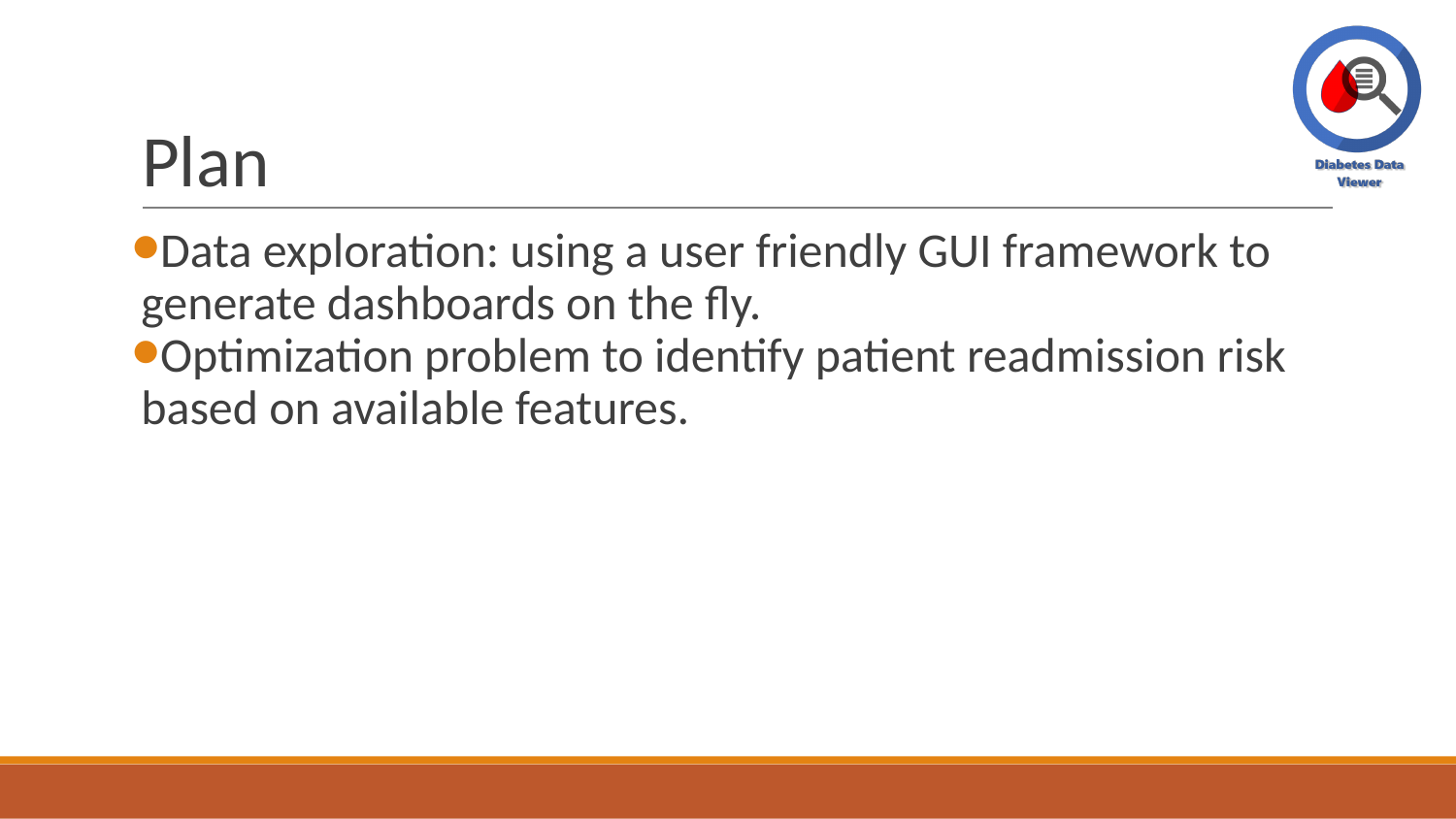

# Plan
Data exploration: using a user friendly GUI framework to generate dashboards on the fly.
Optimization problem to identify patient readmission risk based on available features.